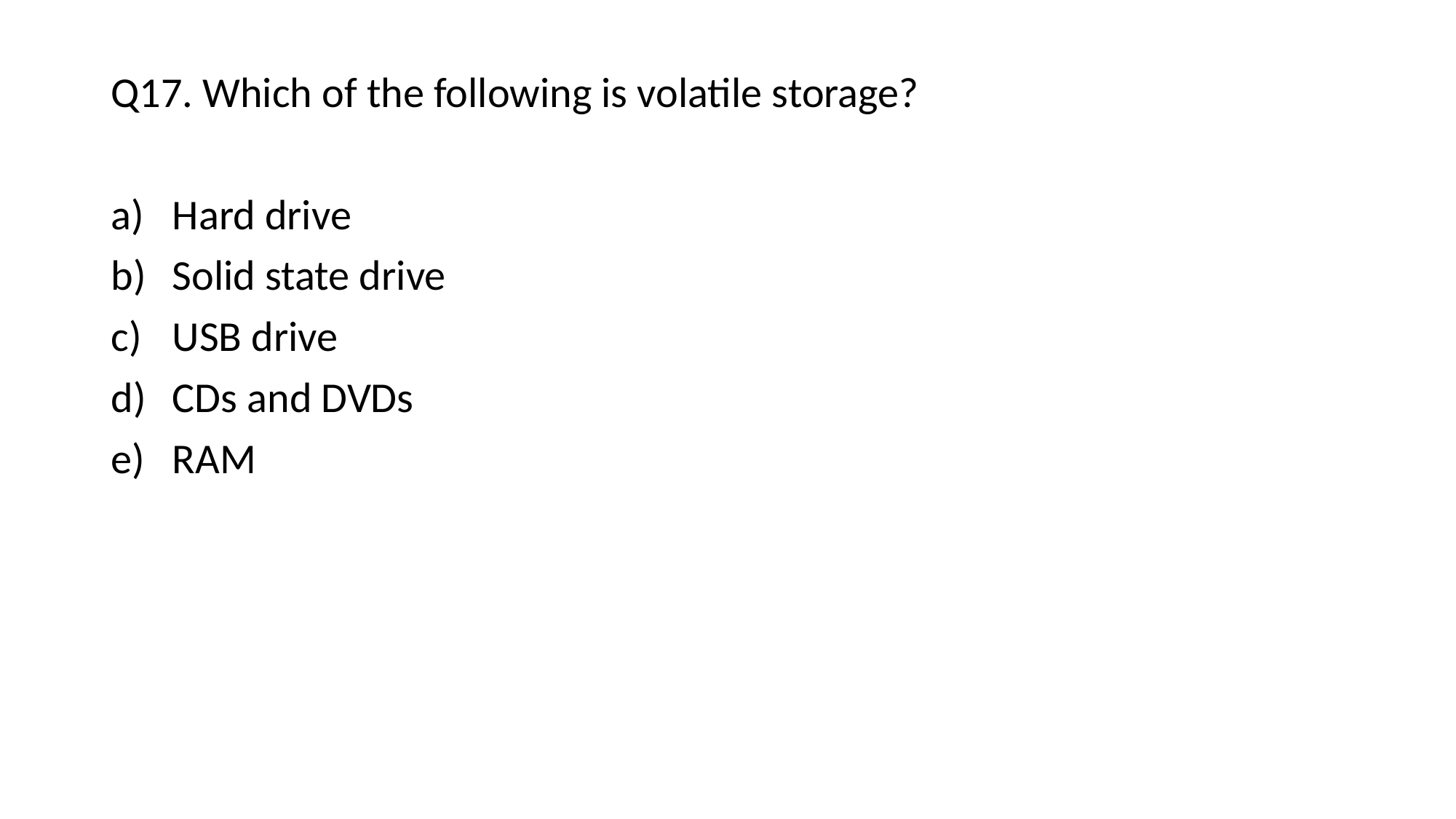

Q17. Which of the following is volatile storage?

Hard drive
Solid state drive
USB drive
CDs and DVDs
RAM